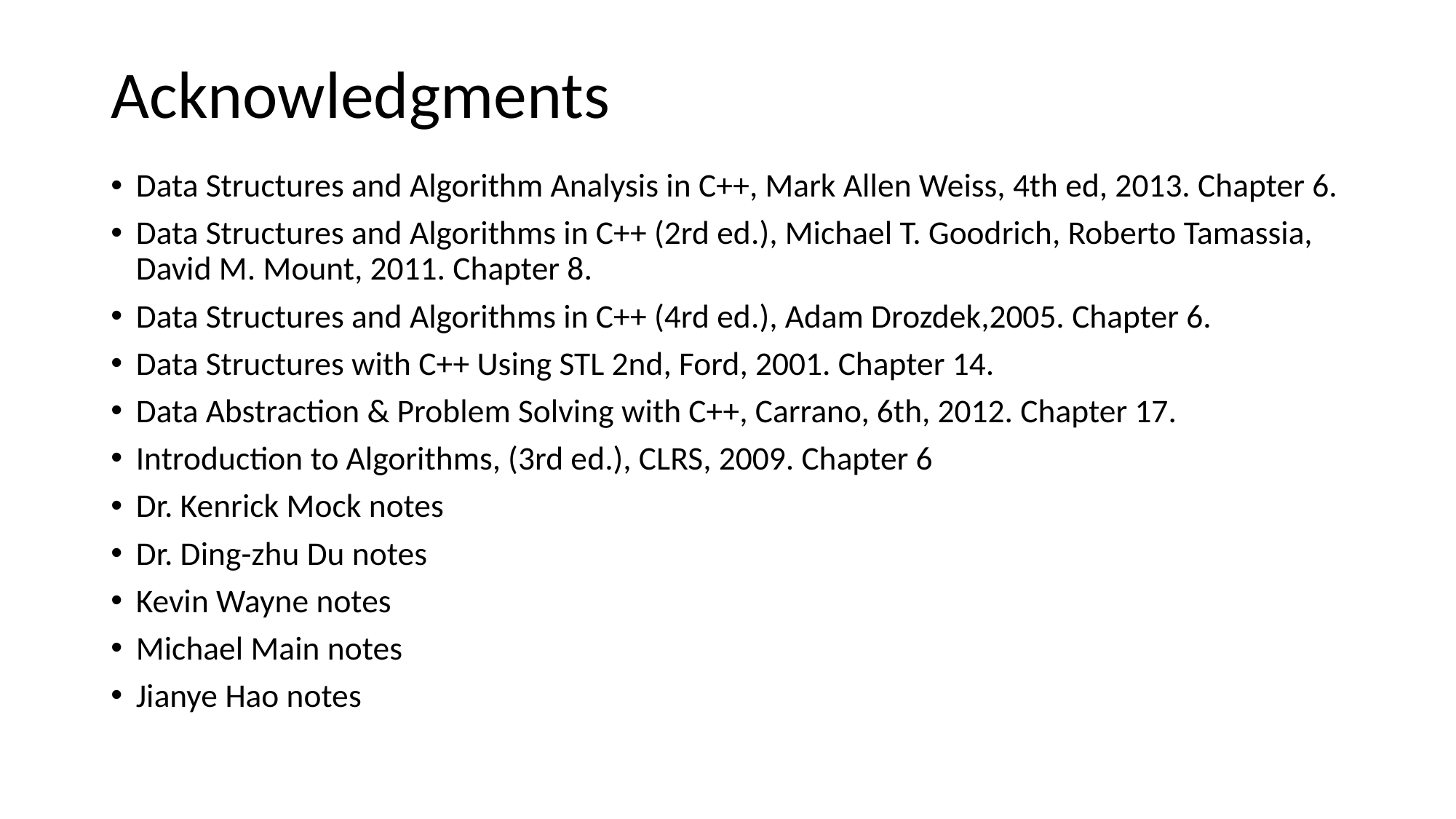

# Acknowledgments
Data Structures and Algorithm Analysis in C++, Mark Allen Weiss, 4th ed, 2013. Chapter 6.
Data Structures and Algorithms in C++ (2rd ed.), Michael T. Goodrich, Roberto Tamassia, David M. Mount, 2011. Chapter 8.
Data Structures and Algorithms in C++ (4rd ed.), Adam Drozdek,2005. Chapter 6.
Data Structures with C++ Using STL 2nd, Ford, 2001. Chapter 14.
Data Abstraction & Problem Solving with C++, Carrano, 6th, 2012. Chapter 17.
Introduction to Algorithms, (3rd ed.), CLRS, 2009. Chapter 6
Dr. Kenrick Mock notes
Dr. Ding-zhu Du notes
Kevin Wayne notes
Michael Main notes
Jianye Hao notes